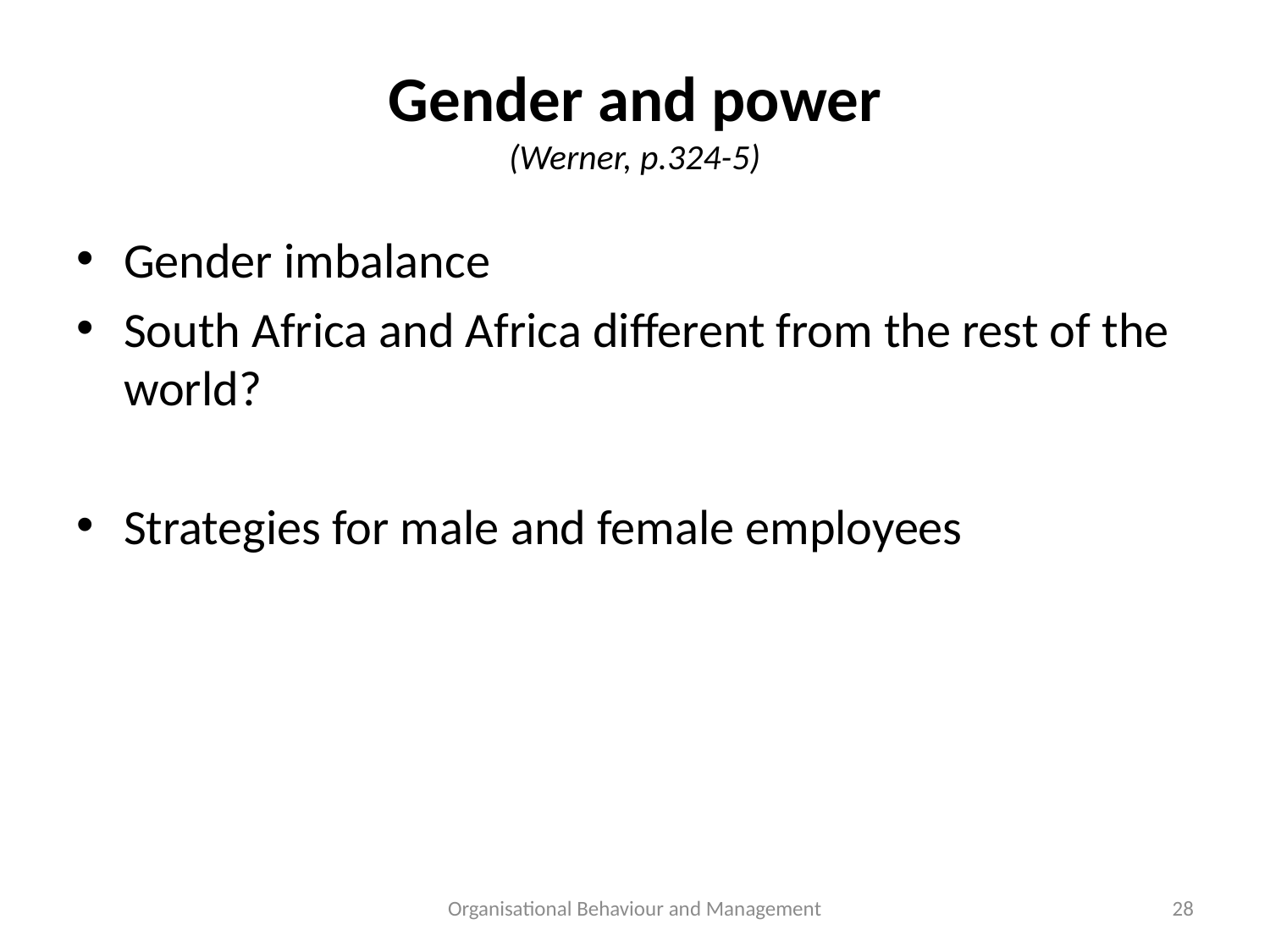

# Gender and power (Werner, p.324-5)
Gender imbalance
South Africa and Africa different from the rest of the world?

Strategies for male and female employees

Organisational Behaviour and Management
28